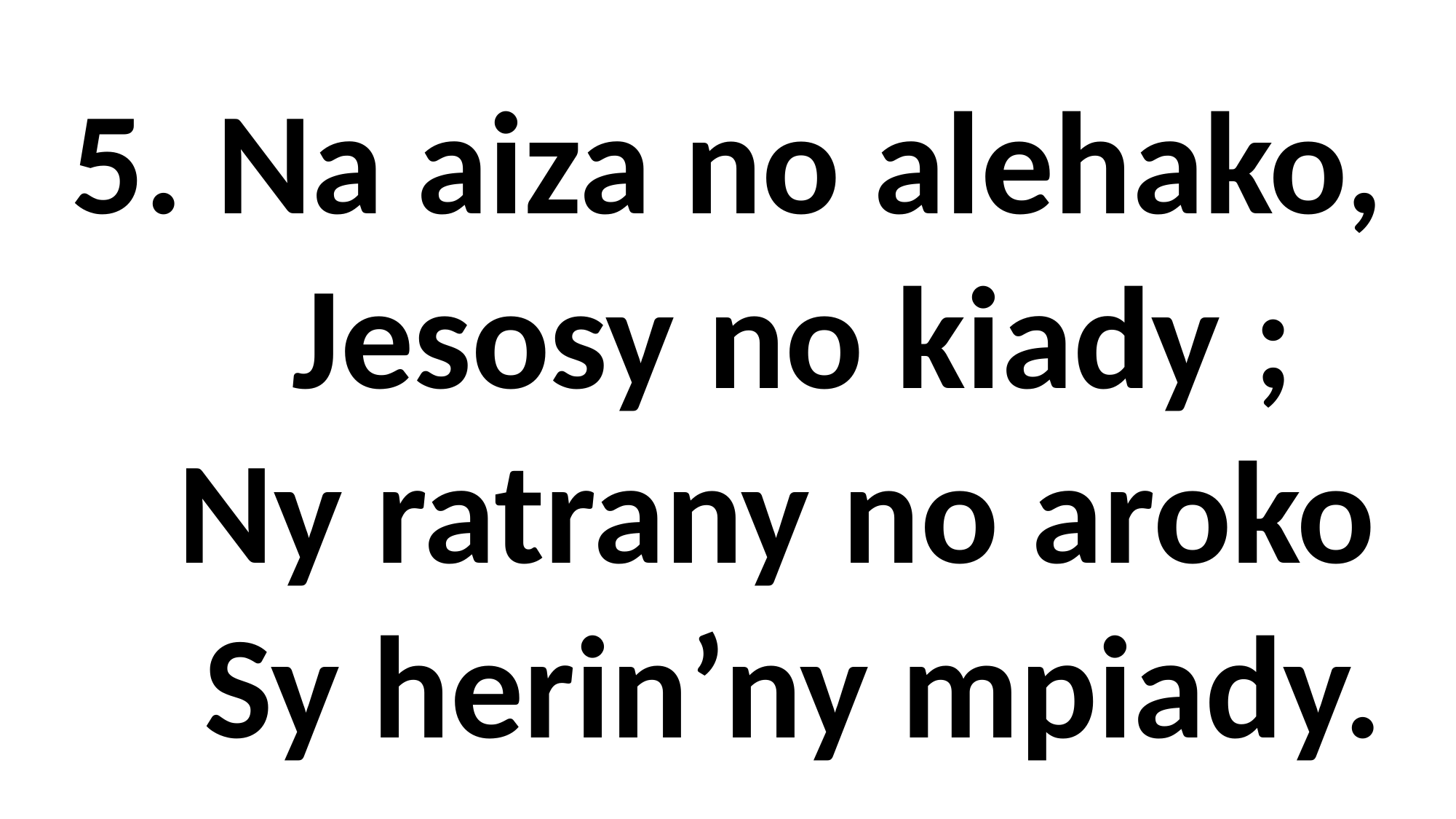

5. Na aiza no alehako,
    Jesosy no kiady ;
   Ny ratrany no aroko
    Sy herin’ny mpiady.